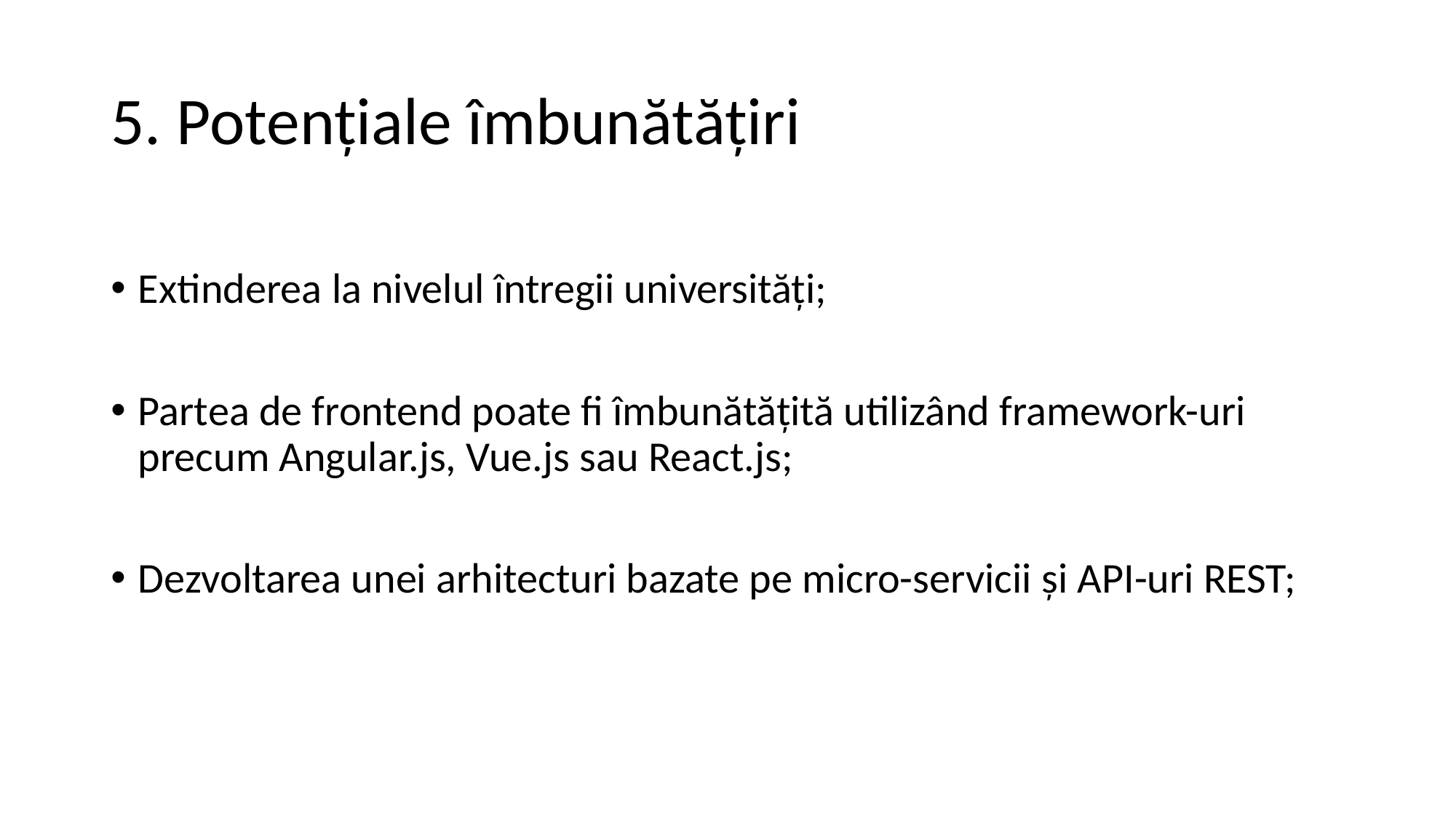

# 5. Potențiale îmbunătățiri
Extinderea la nivelul întregii universități;

Partea de frontend poate fi îmbunătățită utilizând framework-uri precum Angular.js, Vue.js sau React.js;

Dezvoltarea unei arhitecturi bazate pe micro-servicii și API-uri REST;